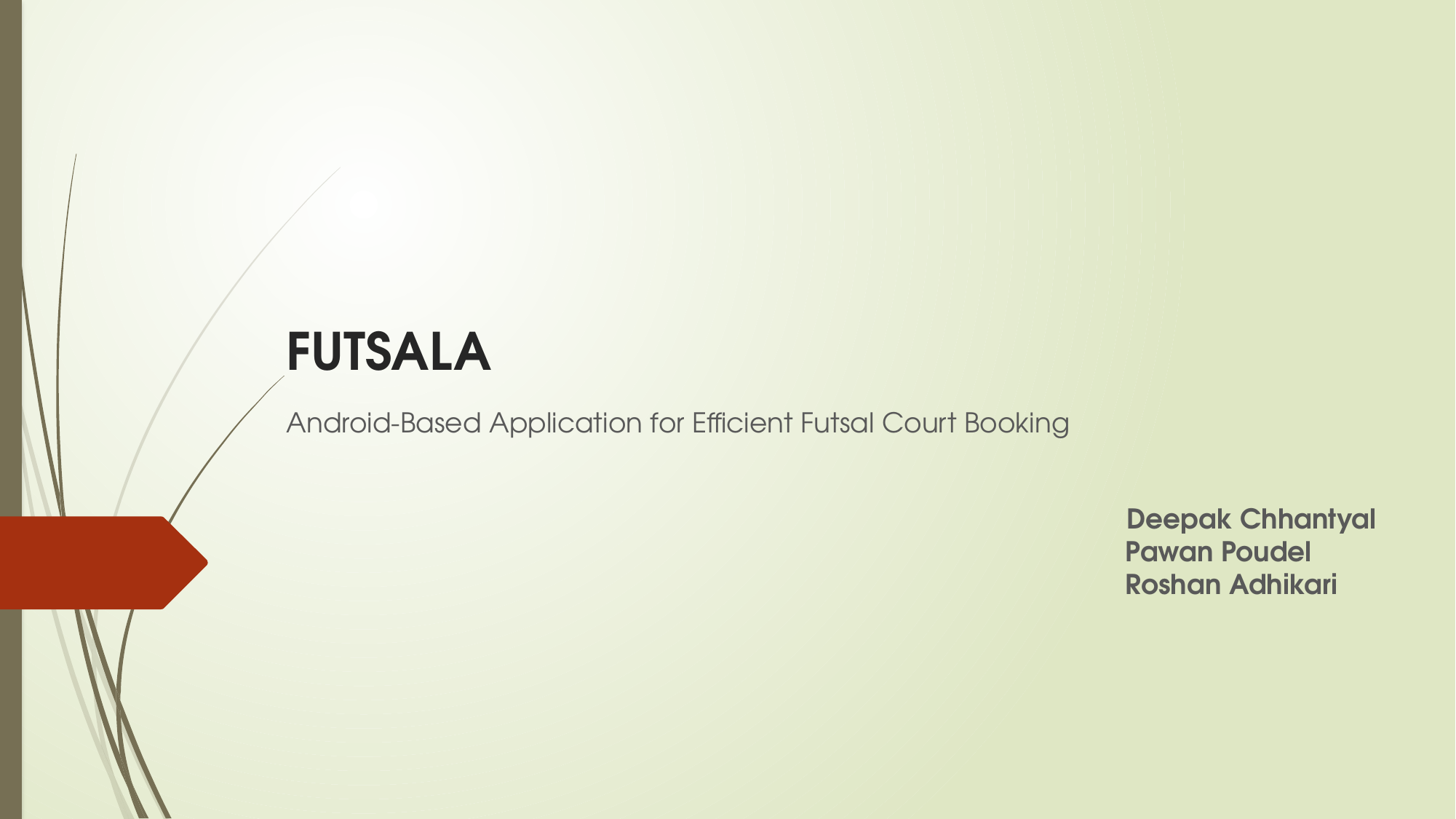

# FUTSALA

Android-Based Application for Efficient Futsal Court Booking

                                                                                                              Deepak Chhantyal
                                                                                                              Pawan Poudel
                                                                                                              Roshan Adhikari